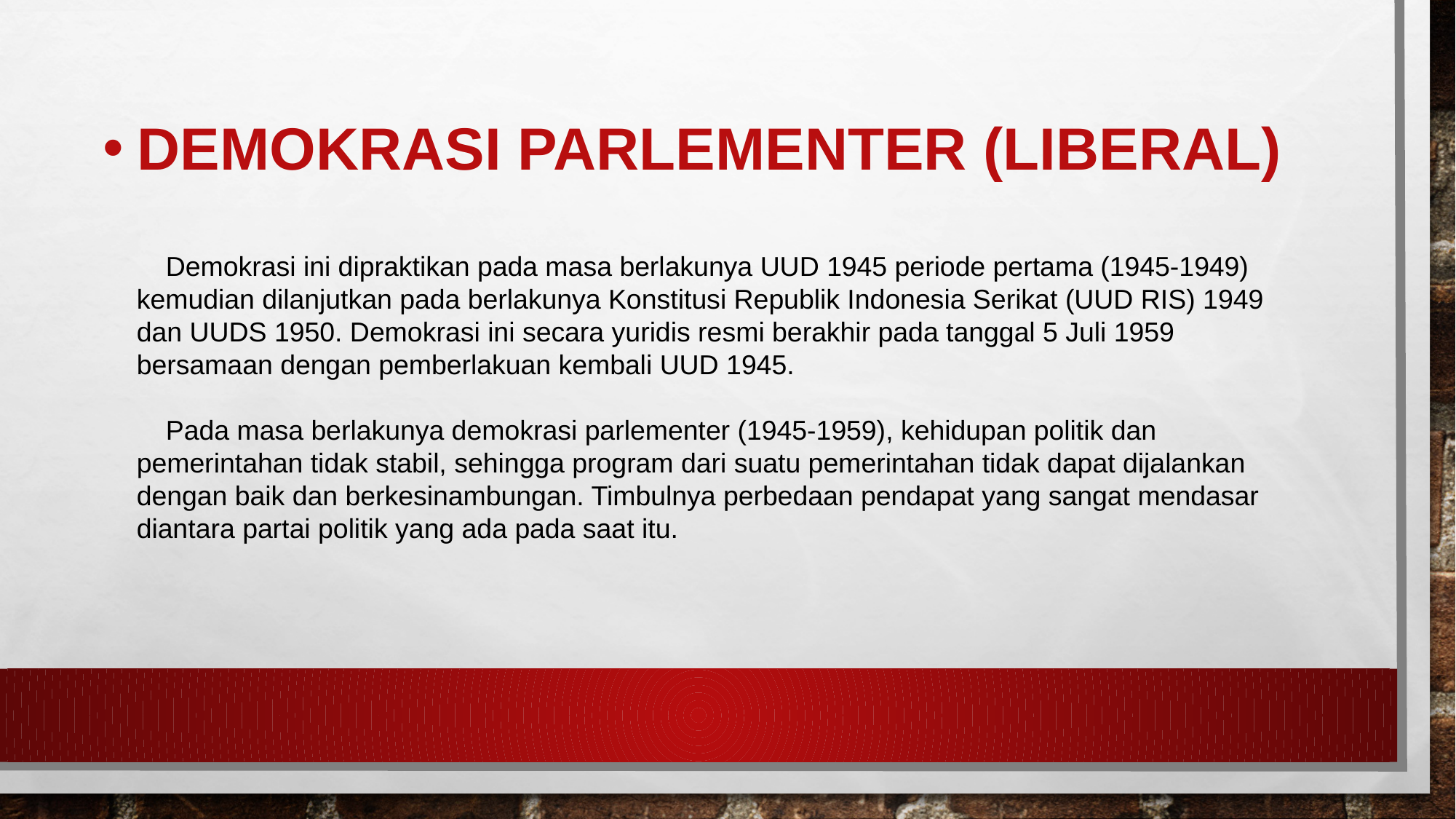

# Demokrasi Parlementer (Liberal)
Demokrasi ini dipraktikan pada masa berlakunya UUD 1945 periode pertama (1945-1949) kemudian dilanjutkan pada berlakunya Konstitusi Republik Indonesia Serikat (UUD RIS) 1949 dan UUDS 1950. Demokrasi ini secara yuridis resmi berakhir pada tanggal 5 Juli 1959 bersamaan dengan pemberlakuan kembali UUD 1945.

Pada masa berlakunya demokrasi parlementer (1945-1959), kehidupan politik dan pemerintahan tidak stabil, sehingga program dari suatu pemerintahan tidak dapat dijalankan dengan baik dan berkesinambungan. Timbulnya perbedaan pendapat yang sangat mendasar diantara partai politik yang ada pada saat itu.